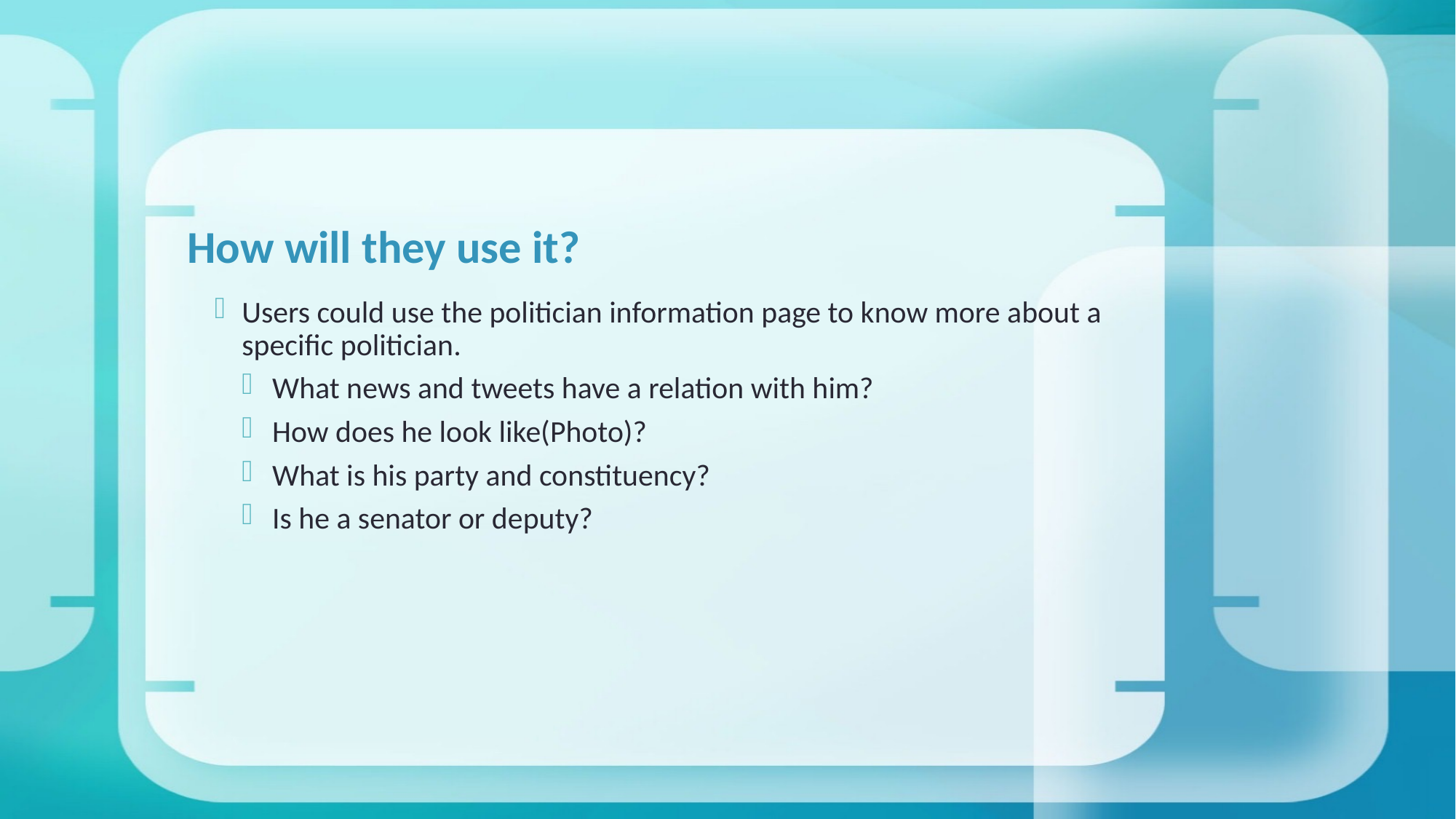

# How will they use it?
Users could use the politician information page to know more about a specific politician.
What news and tweets have a relation with him?
How does he look like(Photo)?
What is his party and constituency?
Is he a senator or deputy?